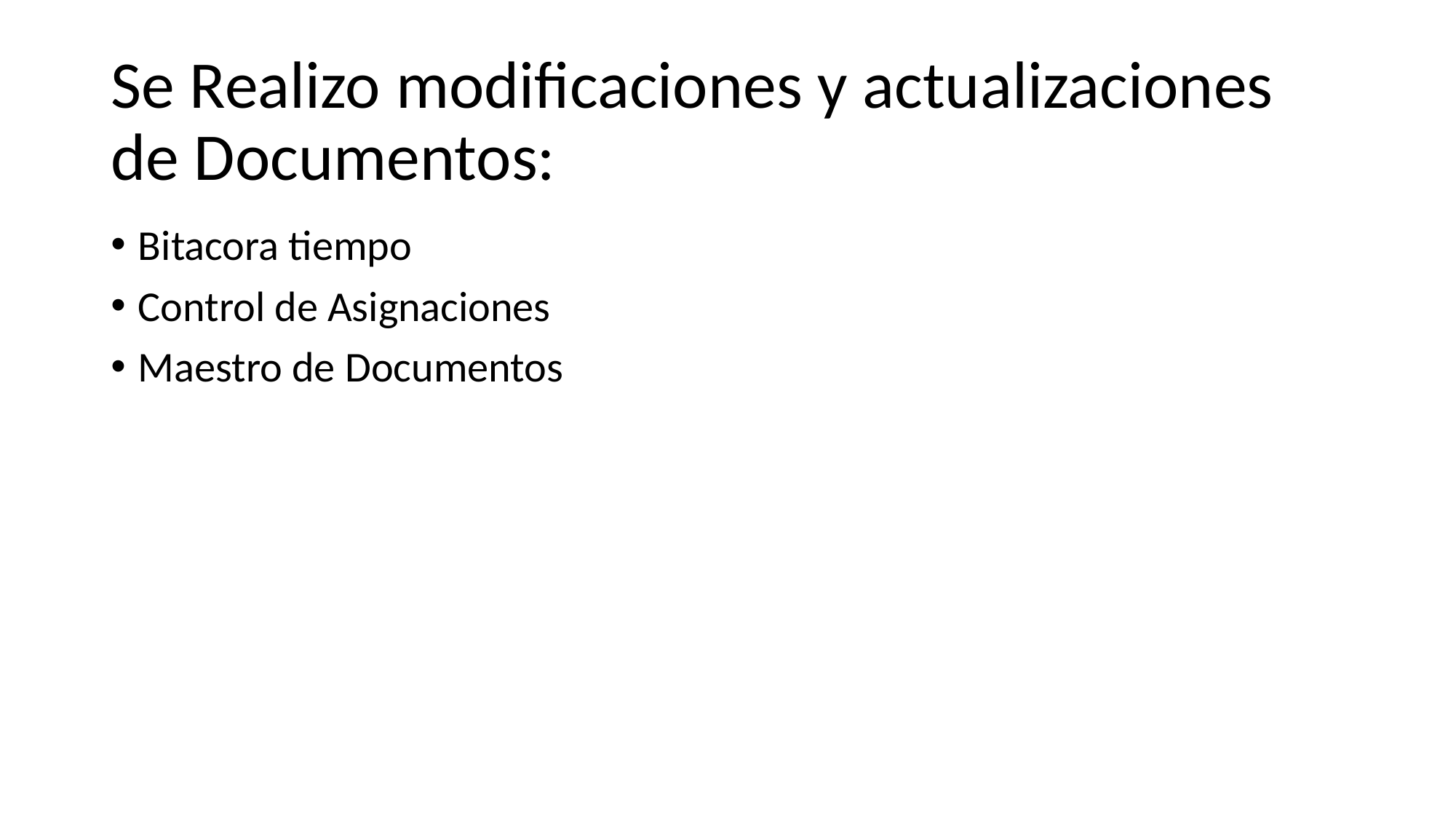

# Se Realizo modificaciones y actualizaciones de Documentos:
Bitacora tiempo
Control de Asignaciones
Maestro de Documentos